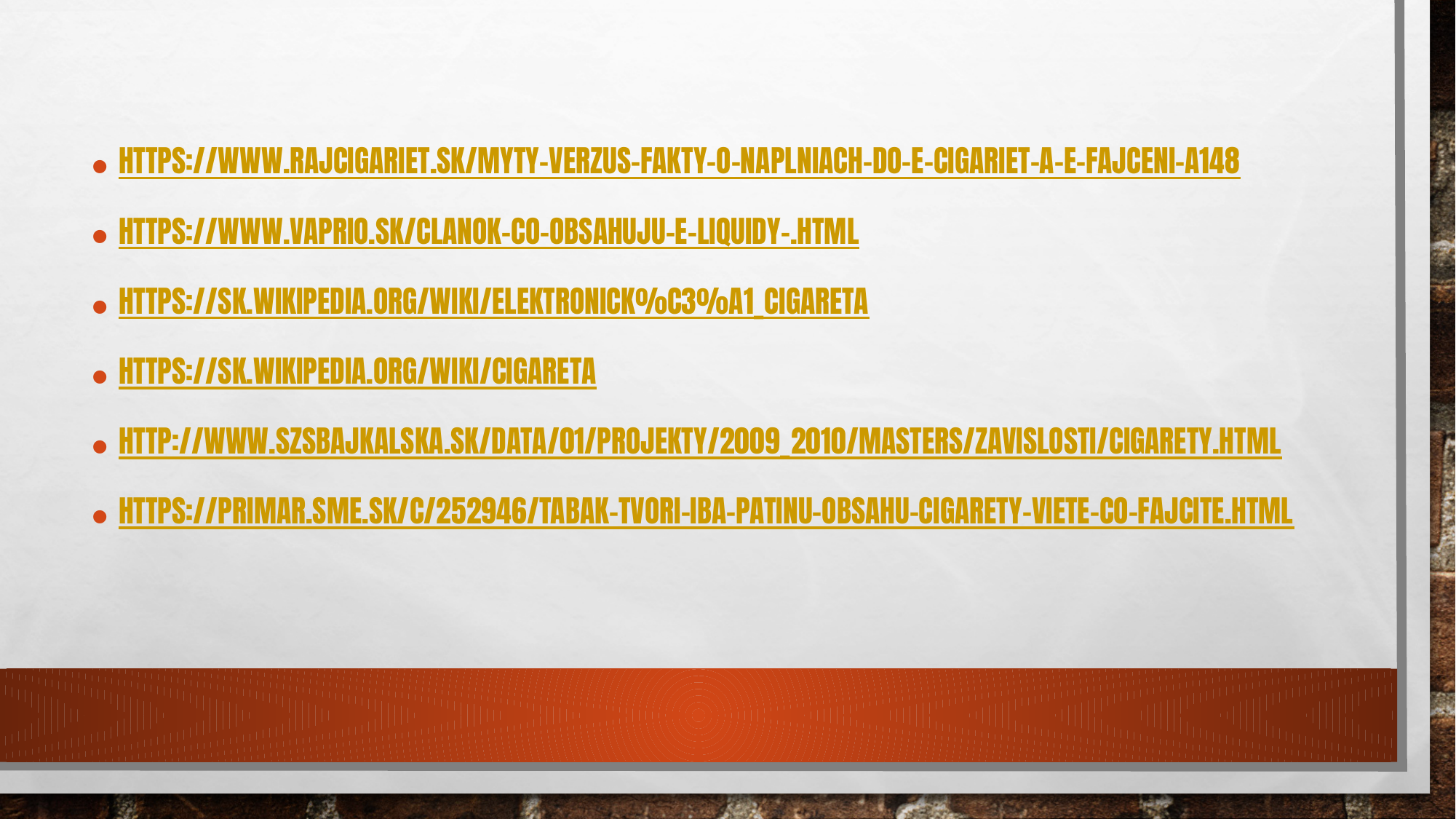

#
https://www.rajcigariet.sk/myty-verzus-fakty-o-naplniach-do-e-cigariet-a-e-fajceni-a148
https://www.vaprio.sk/clanok-Co-obsahuju-e-liquidy-.html
https://sk.wikipedia.org/wiki/Elektronick%C3%A1_cigareta
https://sk.wikipedia.org/wiki/Cigareta
http://www.szsbajkalska.sk/data/01/projekty/2009_2010/masters/zavislosti/cigarety.html
https://primar.sme.sk/c/252946/tabak-tvori-iba-patinu-obsahu-cigarety-viete-co-fajcite.html